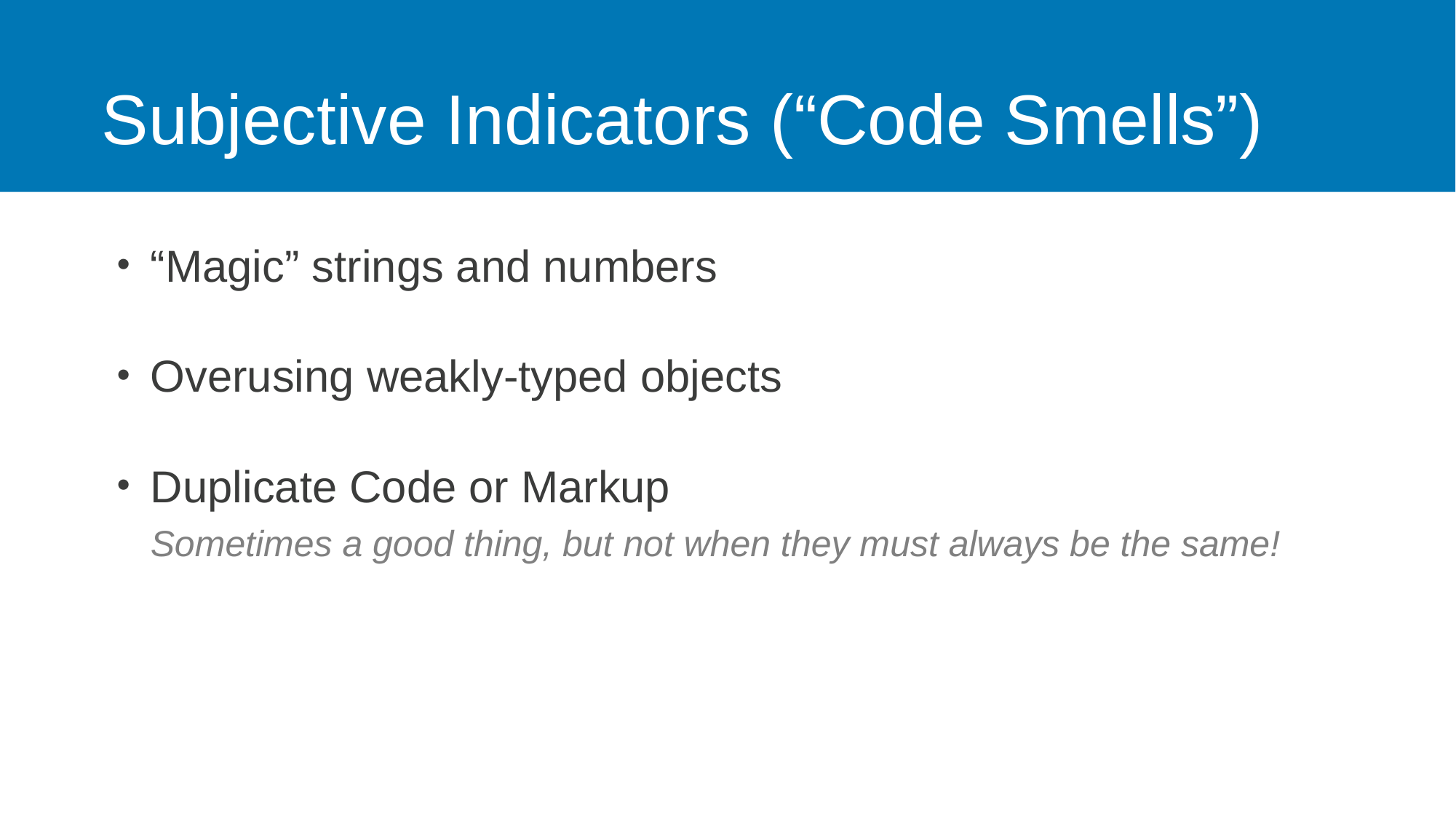

# Subjective Indicators (“Code Smells”)
“Magic” strings and numbers
Overusing weakly-typed objects
Duplicate Code or Markup
Sometimes a good thing, but not when they must always be the same!